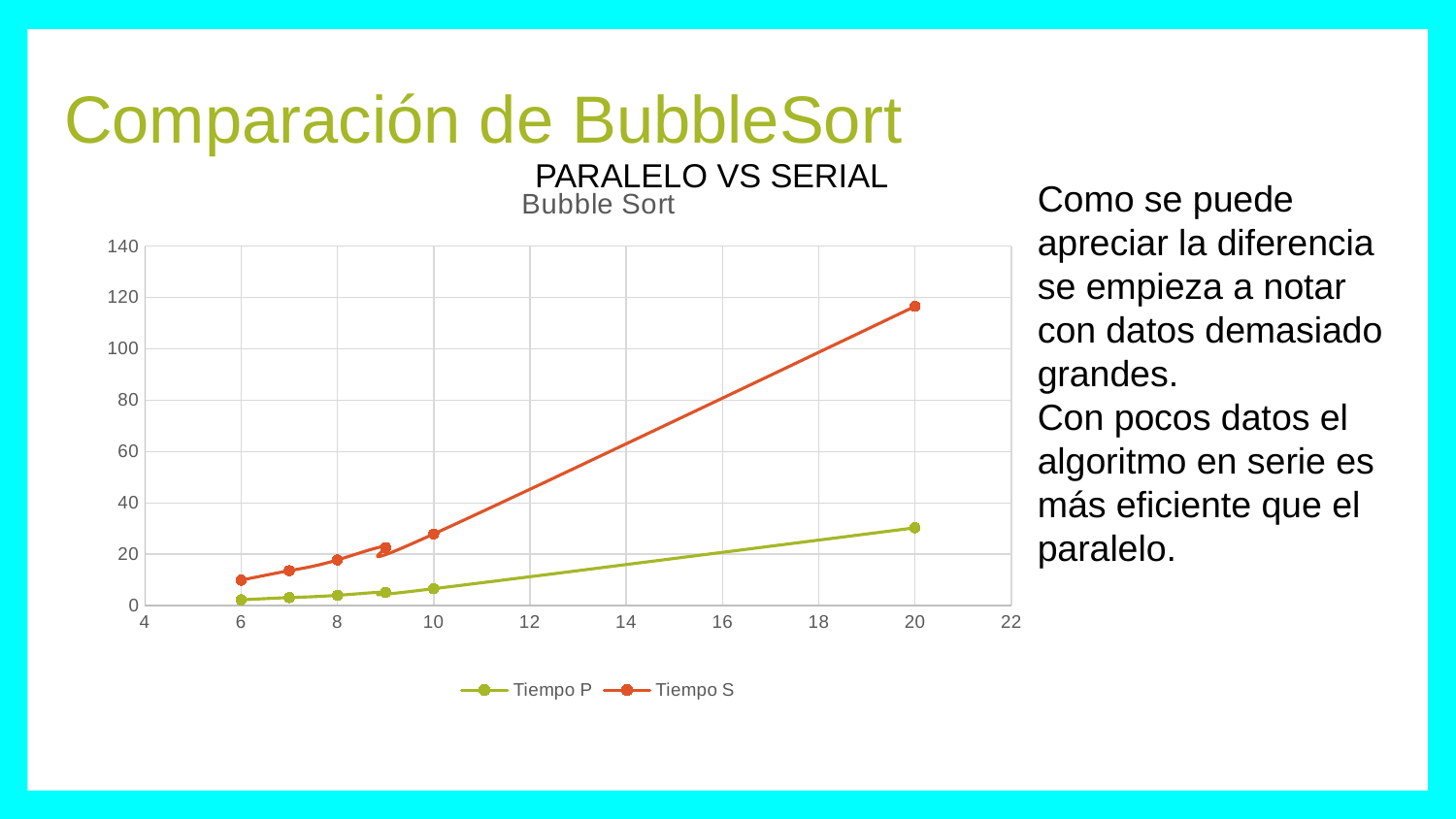

# Comparación de BubbleSort
PARALELO VS SERIAL

### Chart: Bubble Sort

| Category | Tiempo P | Tiempo S |
|---|---|---|
Como se puede apreciar la diferencia se empieza a notar con datos demasiado grandes.
Con pocos datos el algoritmo en serie es más eficiente que el paralelo.